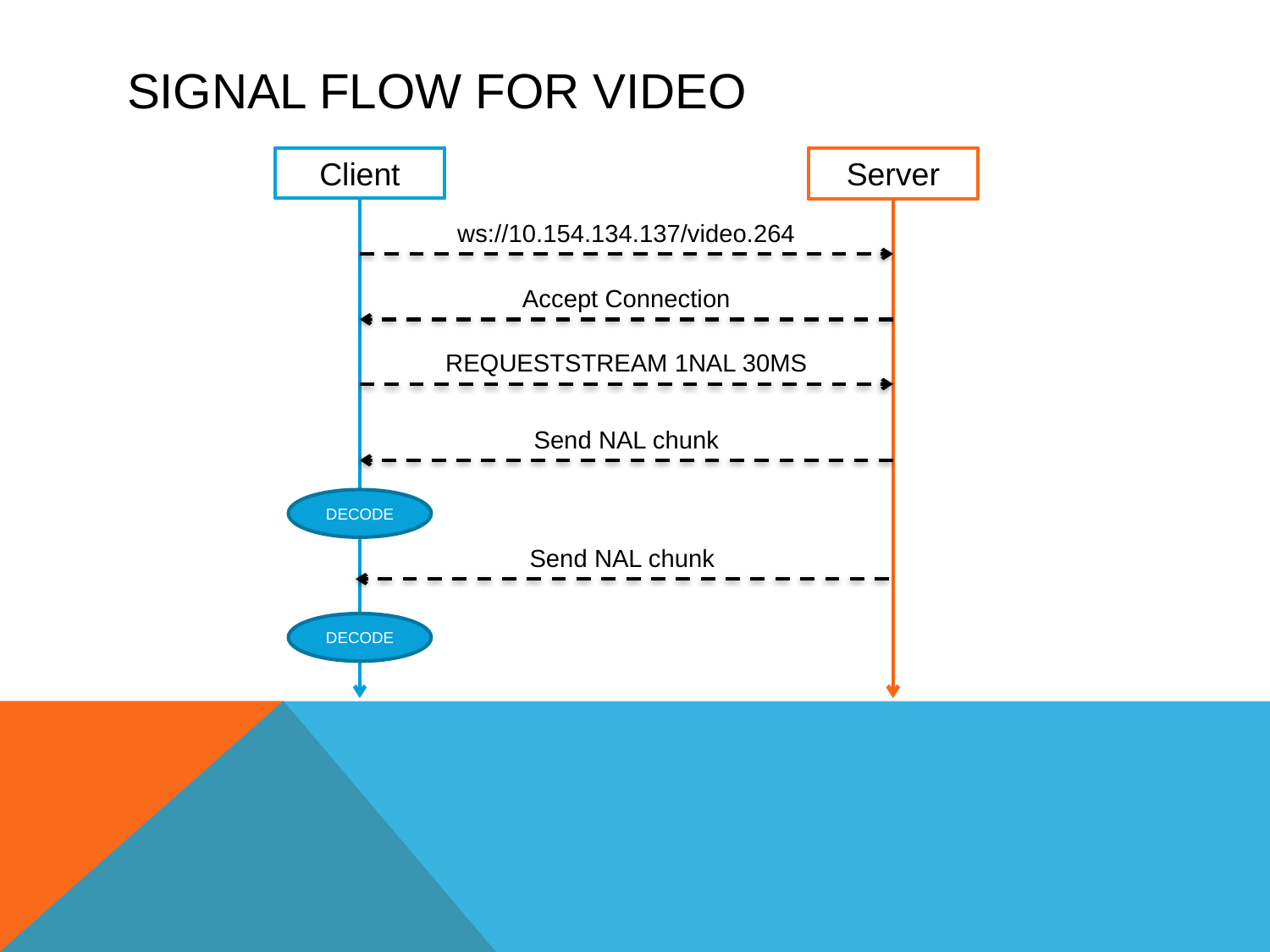

# Signal flow For Video
Client
Server
ws://10.154.134.137/video.264
Accept Connection
REQUESTSTREAM 1NAL 30MS
Send NAL chunk
DECODE
Send NAL chunk
DECODE